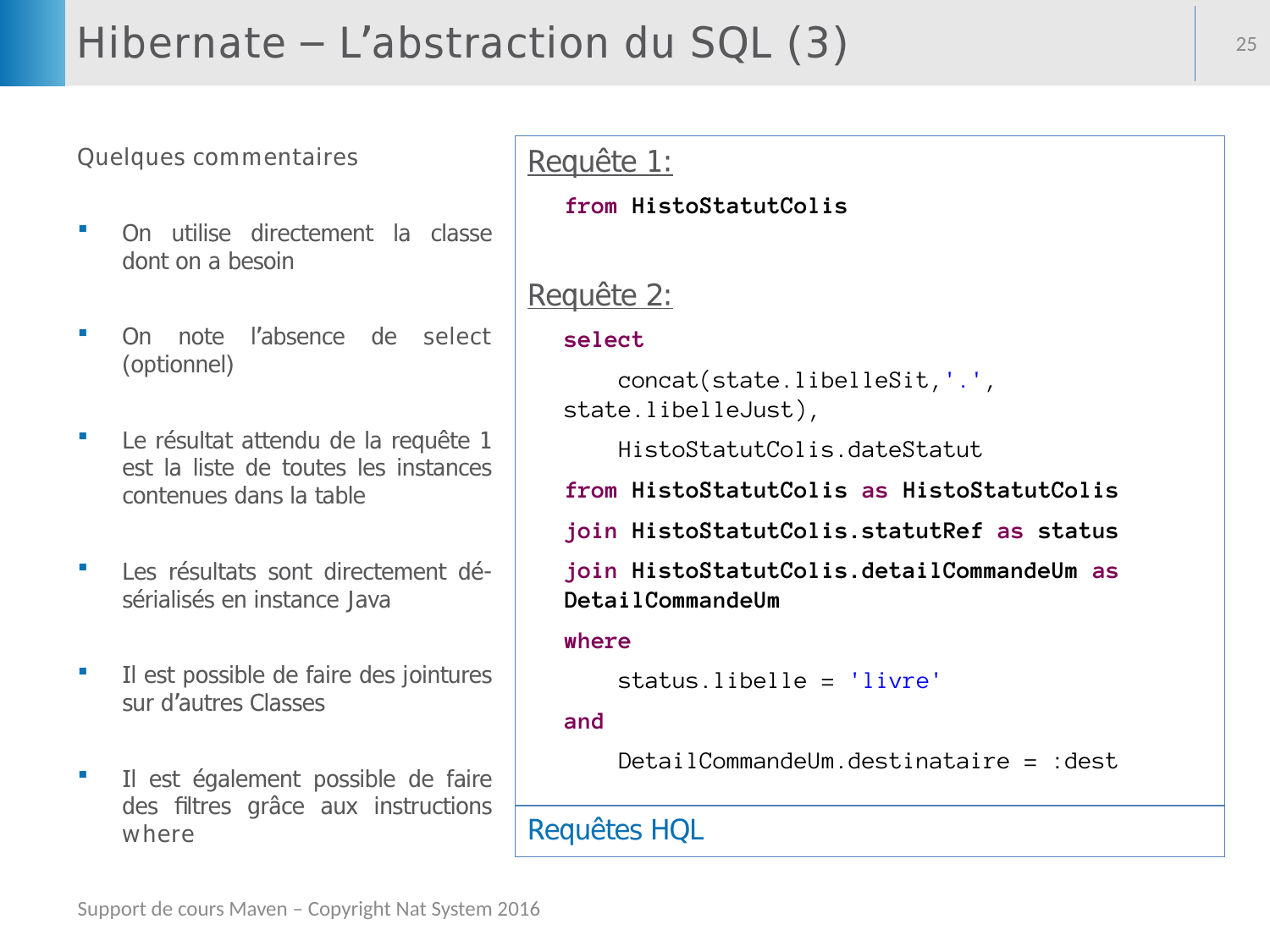

# Hibernate – L’abstraction du SQL (3)
25
Quelques commentaires

On utilise directement la classe dont on a besoin

On note l’absence de select (optionnel)

Le résultat attendu de la requête 1 est la liste de toutes les instances contenues dans la table

Les résultats sont directement dé-sérialisés en instance Java

Il est possible de faire des jointures sur d’autres Classes

Il est également possible de faire des filtres grâce aux instructions where

Requête 1:
from HistoStatutColis

Requête 2:
select
    concat(state.libelleSit,'.', state.libelleJust),
    HistoStatutColis.dateStatut
from HistoStatutColis as HistoStatutColis
join HistoStatutColis.statutRef as status
join HistoStatutColis.detailCommandeUm as DetailCommandeUm
where
    status.libelle = 'livre'
and
    DetailCommandeUm.destinataire = :dest

Requêtes HQL
Support de cours Maven – Copyright Nat System 2016